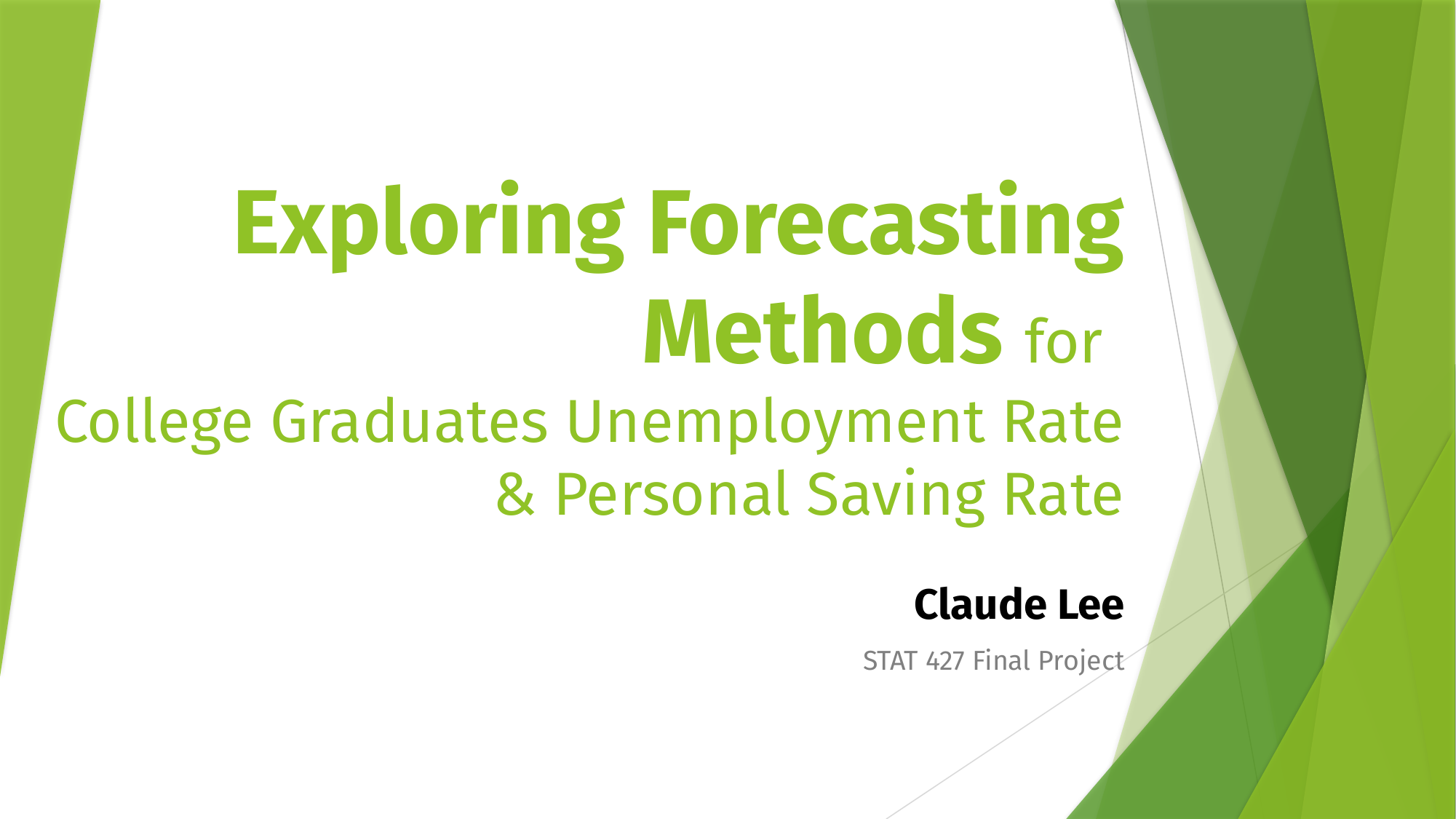

# Exploring Forecasting Methods for College Graduates Unemployment Rate & Personal Saving Rate
Claude Lee
STAT 427 Final Project